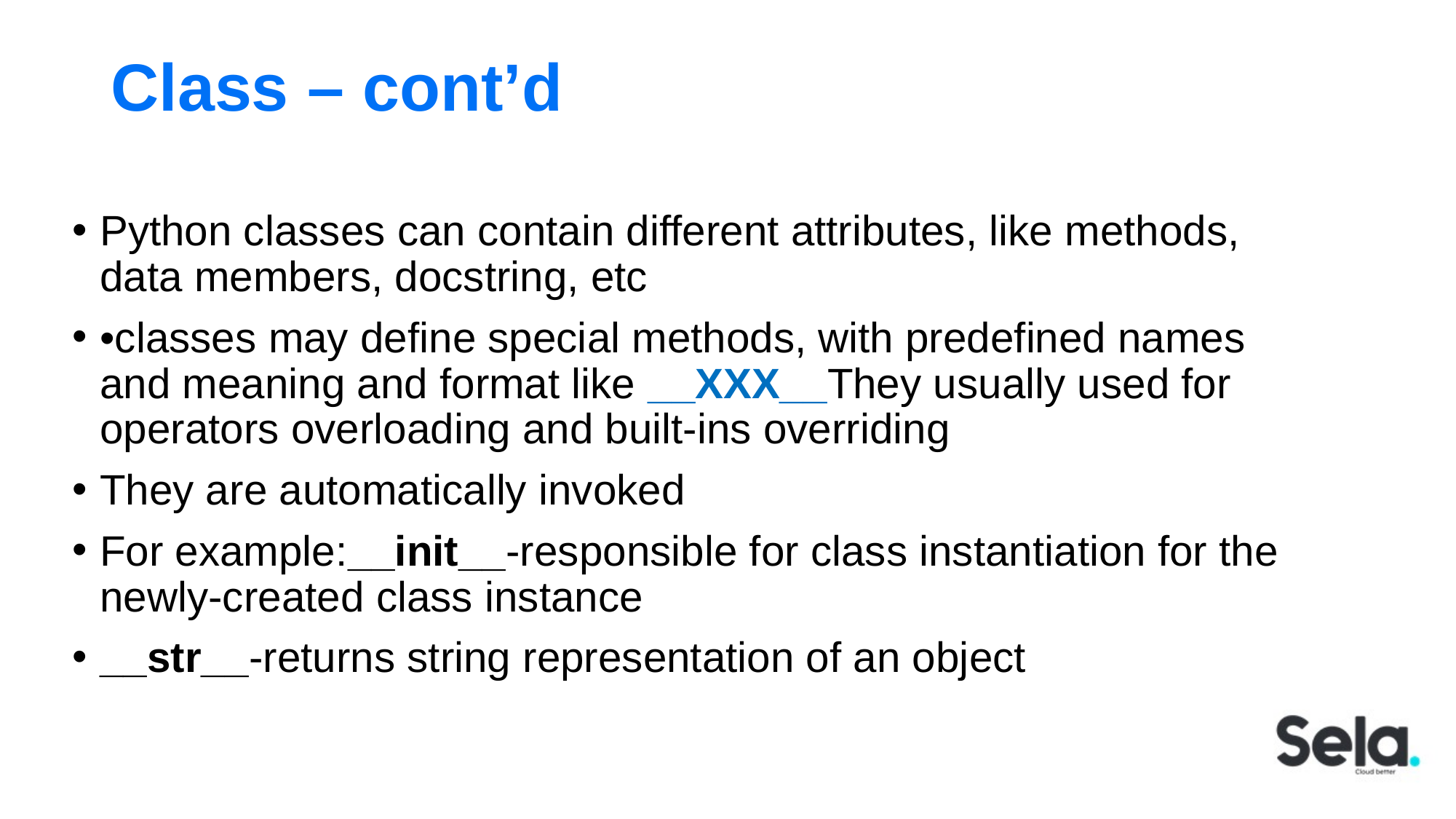

# Class – cont’d

Python classes can contain different attributes, like methods, data members, docstring, etc
•classes may define special methods, with predefined names and meaning and format like __XXX__They usually used for operators overloading and built-ins overriding
They are automatically invoked
For example:__init__-responsible for class instantiation for the newly-created class instance
__str__-returns string representation of an object